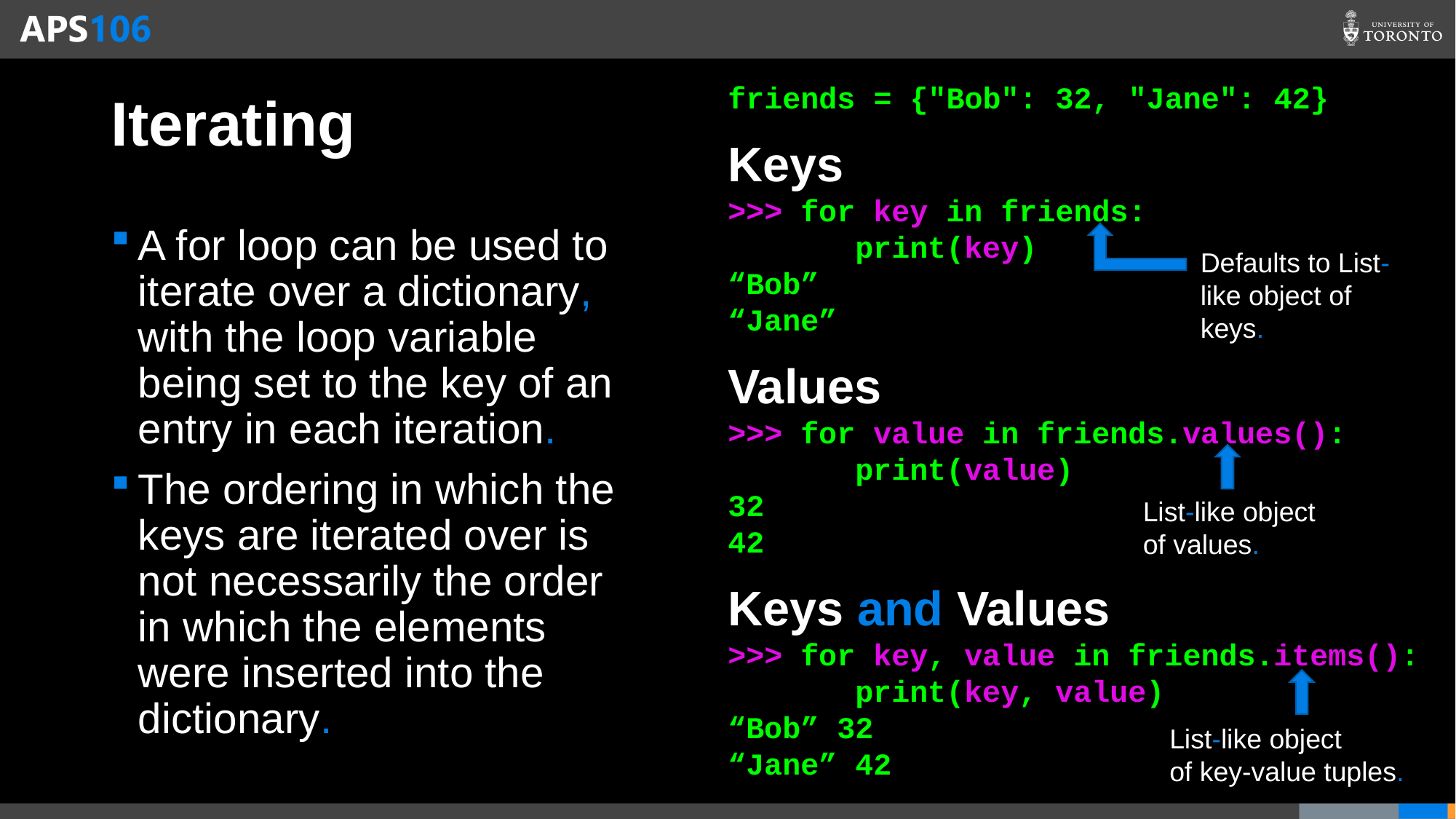

friends = {"Bob": 32, "Jane": 42}

Keys
>>> for key in friends:
       print(key)
“Bob”
“Jane”

Values
>>> for value in friends.values():
       print(value)
32
42

Keys and Values
>>> for key, value in friends.items():
       print(key, value)
“Bob” 32
“Jane” 42
# Iterating
A for loop can be used to iterate over a dictionary, with the loop variable being set to the key of an entry in each iteration.
The ordering in which the keys are iterated over is not necessarily the order in which the elements were inserted into the dictionary.

Defaults to List-like object of keys.

List-like object
of values.

List-like object
of key-value tuples.